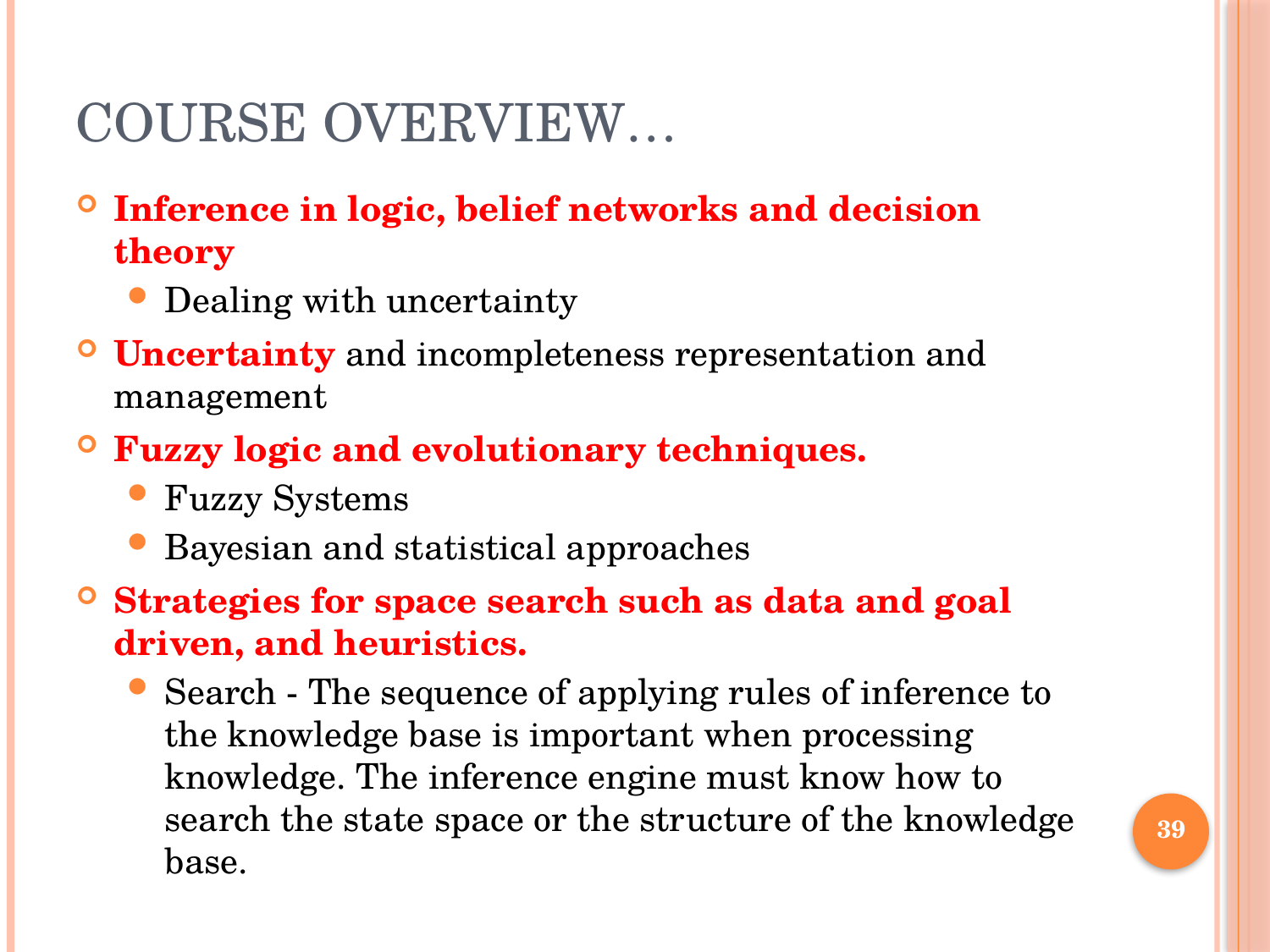

Course Overview…
Inference in logic, belief networks and decision theory
Dealing with uncertainty
Uncertainty and incompleteness representation and management
Fuzzy logic and evolutionary techniques.
Fuzzy Systems
Bayesian and statistical approaches
Strategies for space search such as data and goal driven, and heuristics.
Search - The sequence of applying rules of inference to the knowledge base is important when processing knowledge. The inference engine must know how to search the state space or the structure of the knowledge base.
39